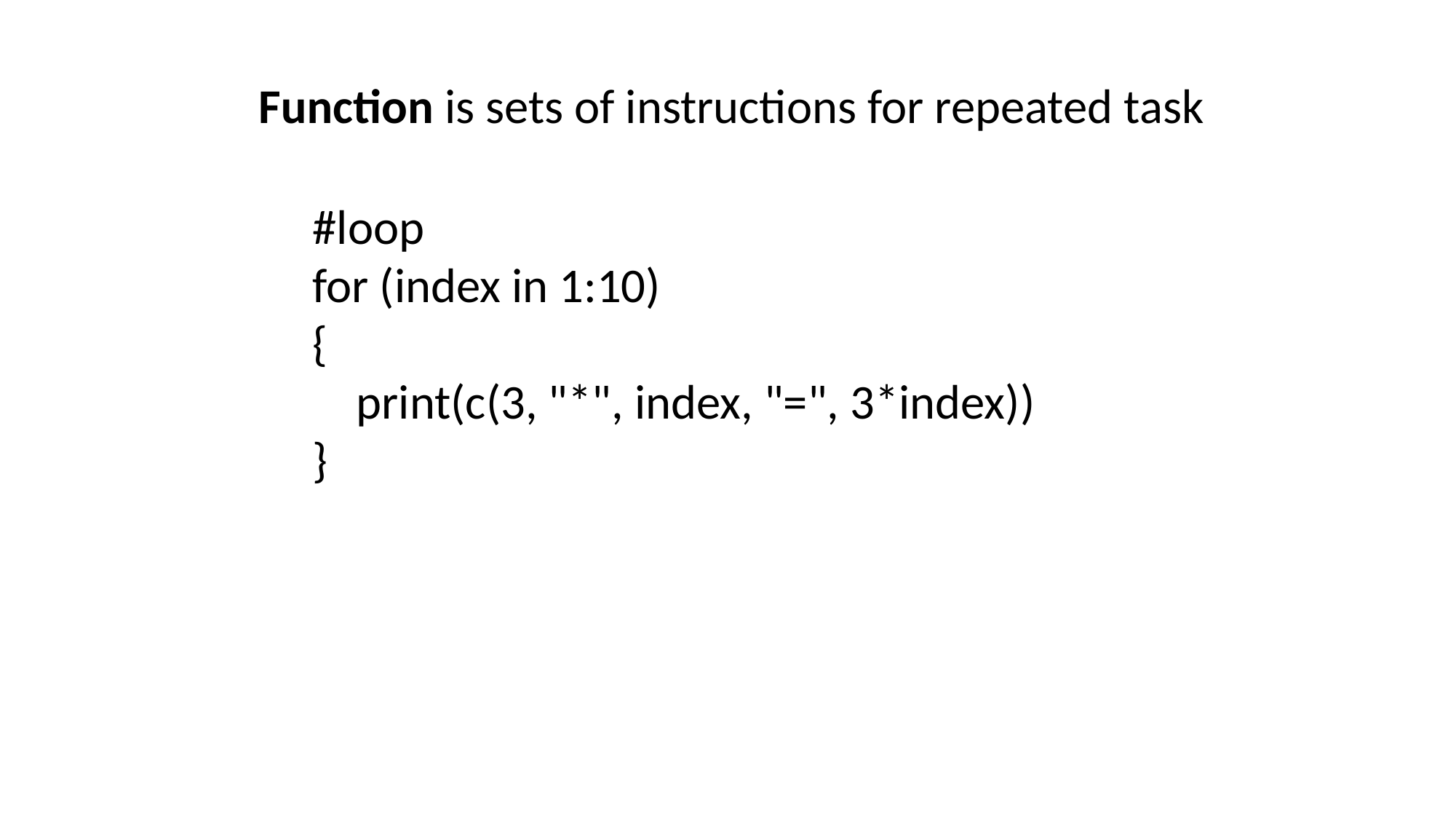

Function is sets of instructions for repeated task
#loop
for (index in 1:10)
{
    print(c(3, "*", index, "=", 3*index))
}